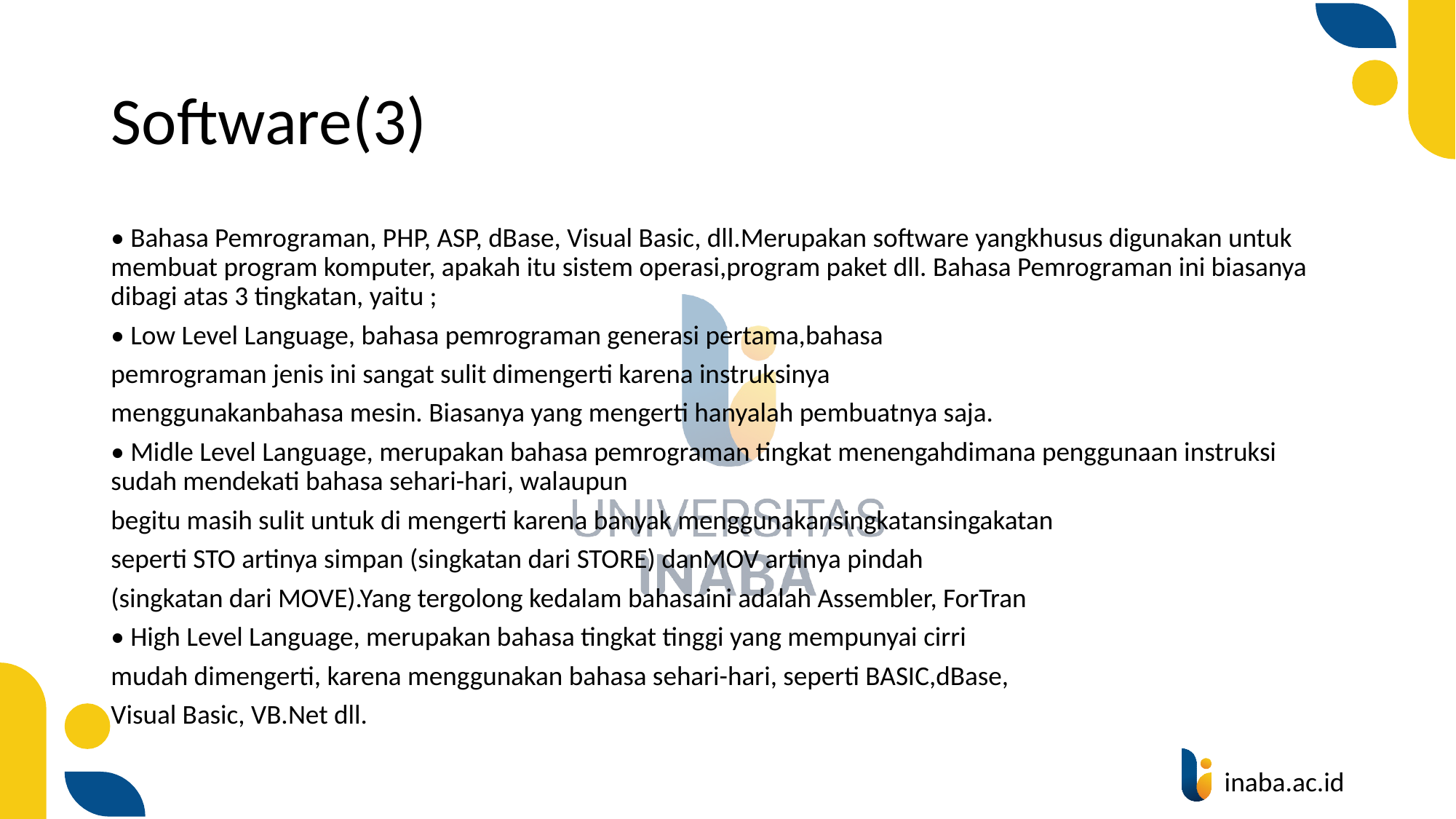

# Software(3)
• Bahasa Pemrograman, PHP, ASP, dBase, Visual Basic, dll.Merupakan software yangkhusus digunakan untuk membuat program komputer, apakah itu sistem operasi,program paket dll. Bahasa Pemrograman ini biasanya dibagi atas 3 tingkatan, yaitu ;
• Low Level Language, bahasa pemrograman generasi pertama,bahasa
pemrograman jenis ini sangat sulit dimengerti karena instruksinya
menggunakanbahasa mesin. Biasanya yang mengerti hanyalah pembuatnya saja.
• Midle Level Language, merupakan bahasa pemrograman tingkat menengahdimana penggunaan instruksi sudah mendekati bahasa sehari-hari, walaupun
begitu masih sulit untuk di mengerti karena banyak menggunakansingkatansingakatan
seperti STO artinya simpan (singkatan dari STORE) danMOV artinya pindah
(singkatan dari MOVE).Yang tergolong kedalam bahasaini adalah Assembler, ForTran
• High Level Language, merupakan bahasa tingkat tinggi yang mempunyai cirri
mudah dimengerti, karena menggunakan bahasa sehari-hari, seperti BASIC,dBase,
Visual Basic, VB.Net dll.